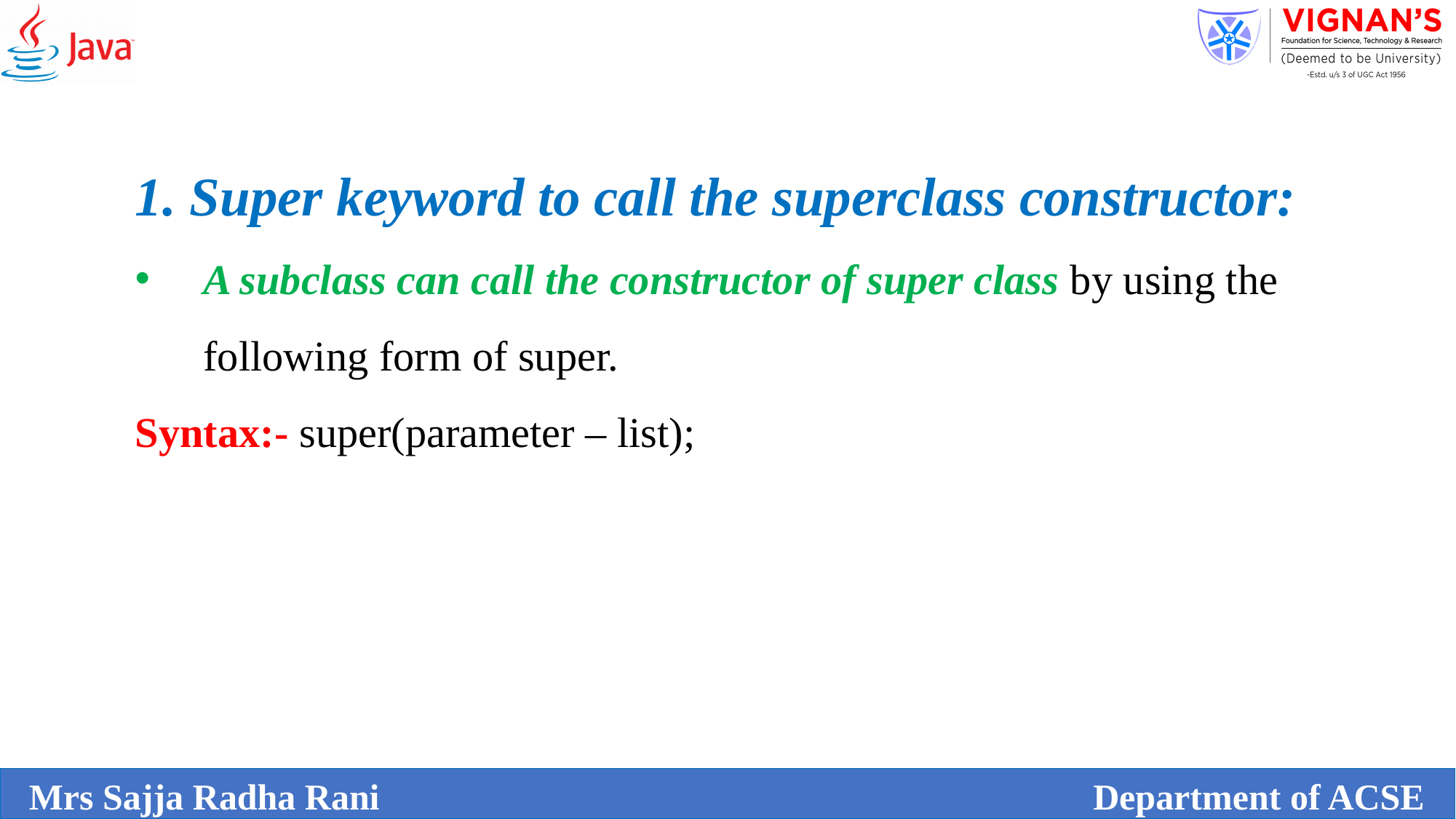

1. Super keyword to call the superclass constructor:
A subclass can call the constructor of super class by using the following form of super.
Syntax:- super(parameter – list);